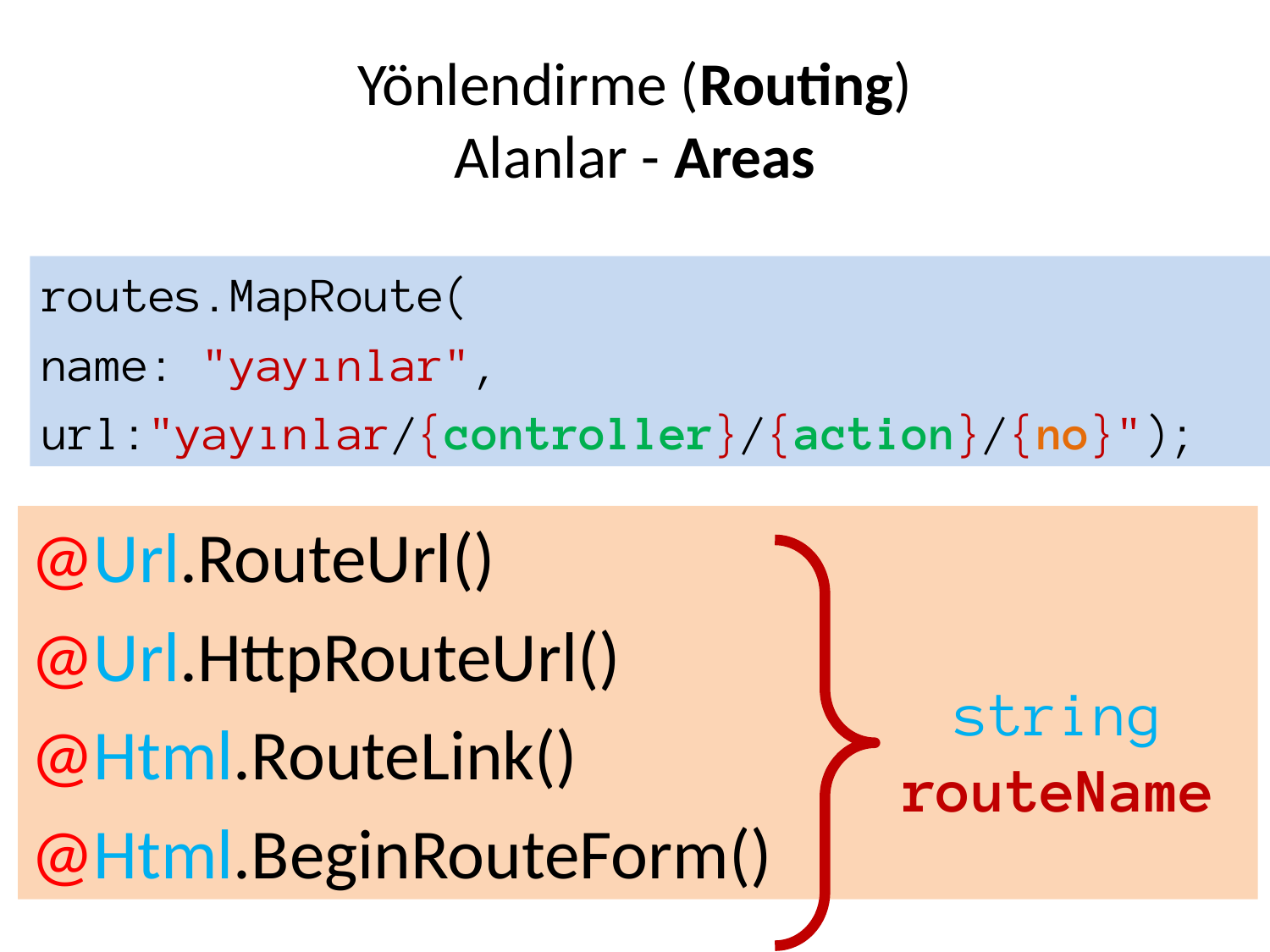

# Yönlendirme (Routing) Alanlar - Areas
routes.MapRoute(
name: "yayınlar",
url:"yayınlar/{controller}/{action}/{no}");
@Url.RouteUrl()
@Url.HttpRouteUrl()
@Html.RouteLink()
@Html.BeginRouteForm()

string routeName